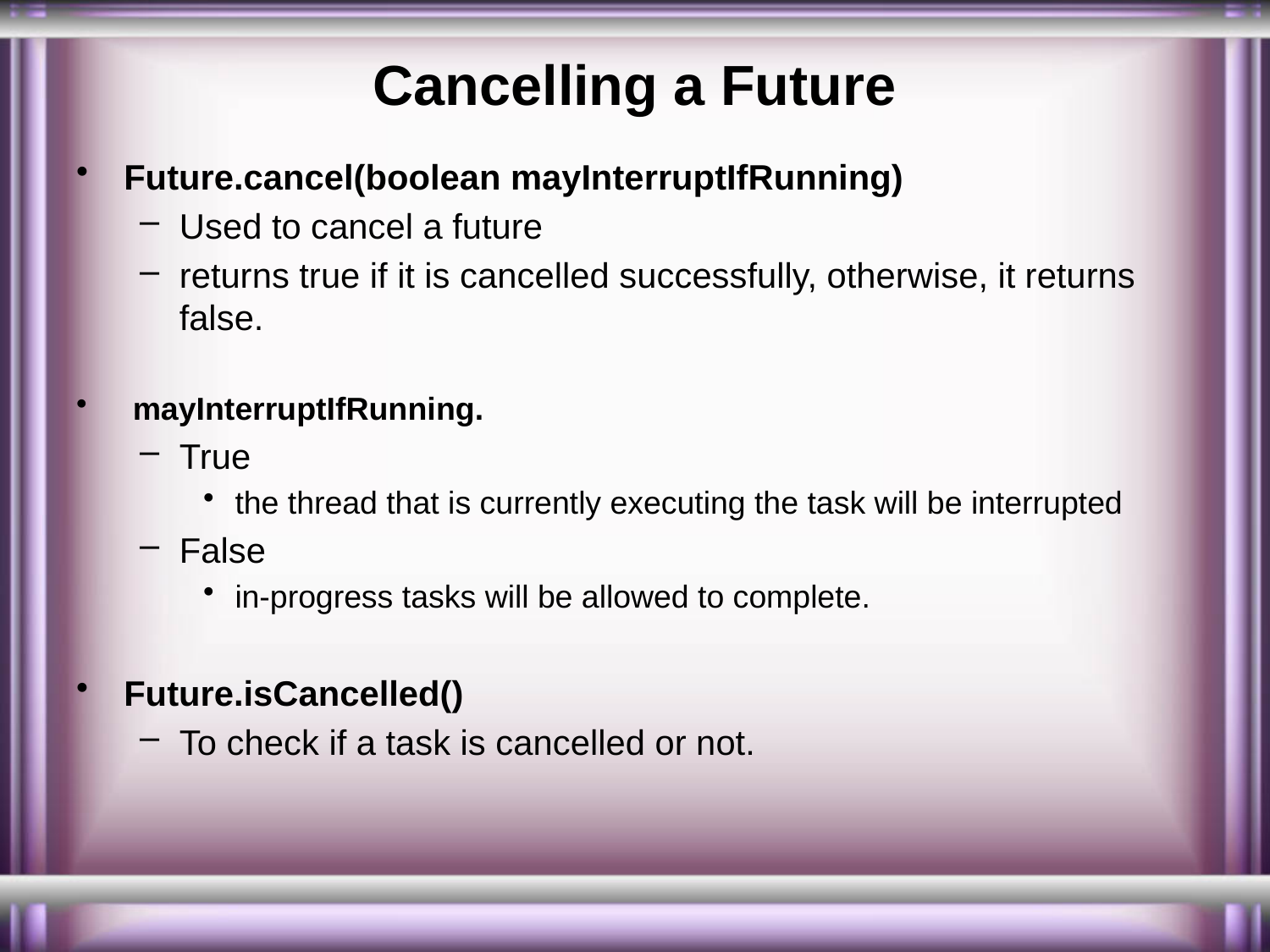

# Cancelling a Future
Future.cancel(boolean mayInterruptIfRunning)
Used to cancel a future
returns true if it is cancelled successfully, otherwise, it returns false.

 mayInterruptIfRunning.
True
the thread that is currently executing the task will be interrupted
False
in-progress tasks will be allowed to complete.

Future.isCancelled()
To check if a task is cancelled or not.